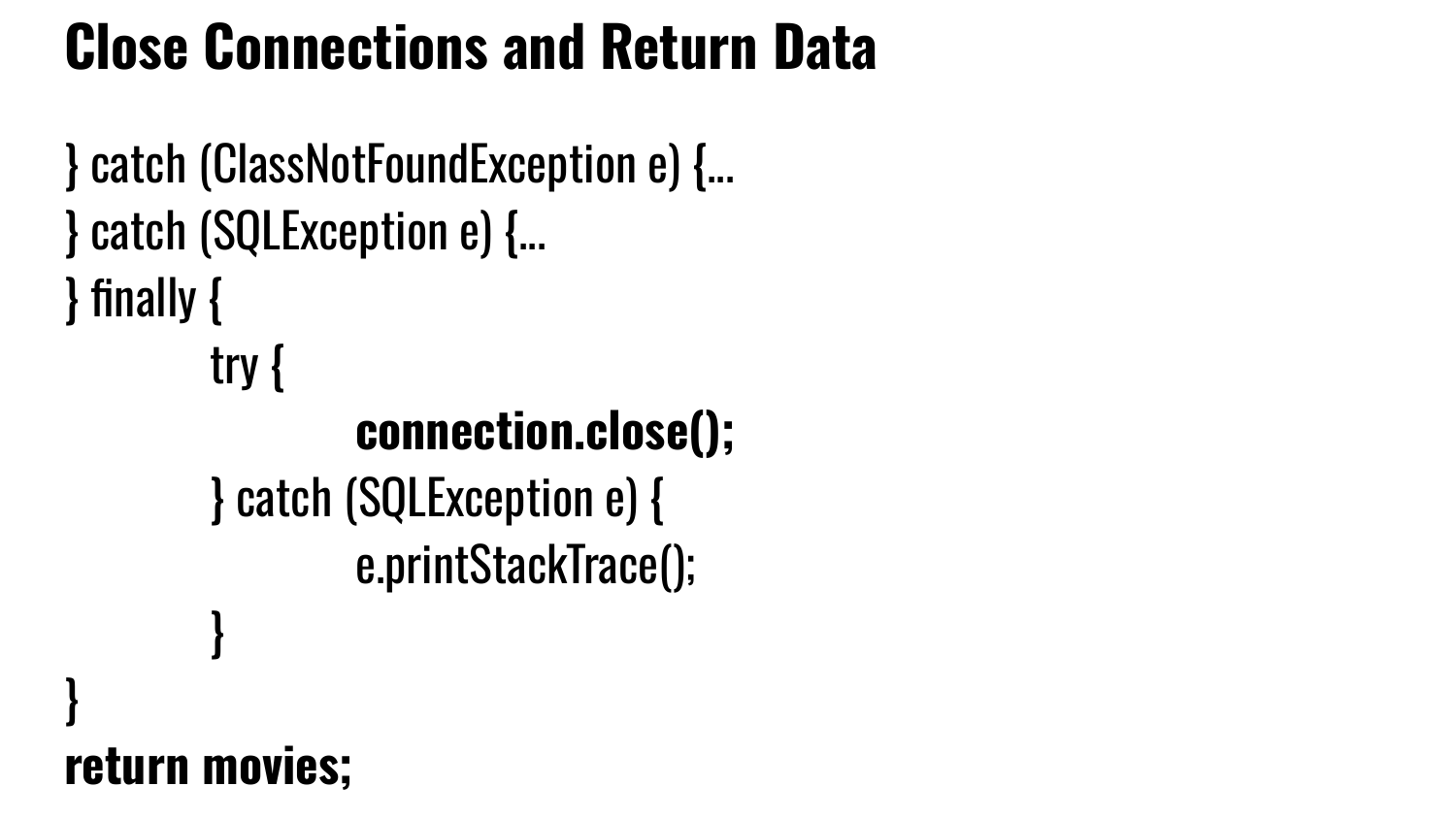

# Close Connections and Return Data
} catch (ClassNotFoundException e) {...
} catch (SQLException e) {...
} finally {
	try {
		connection.close();
	} catch (SQLException e) {
		e.printStackTrace();
	}
}
return movies;